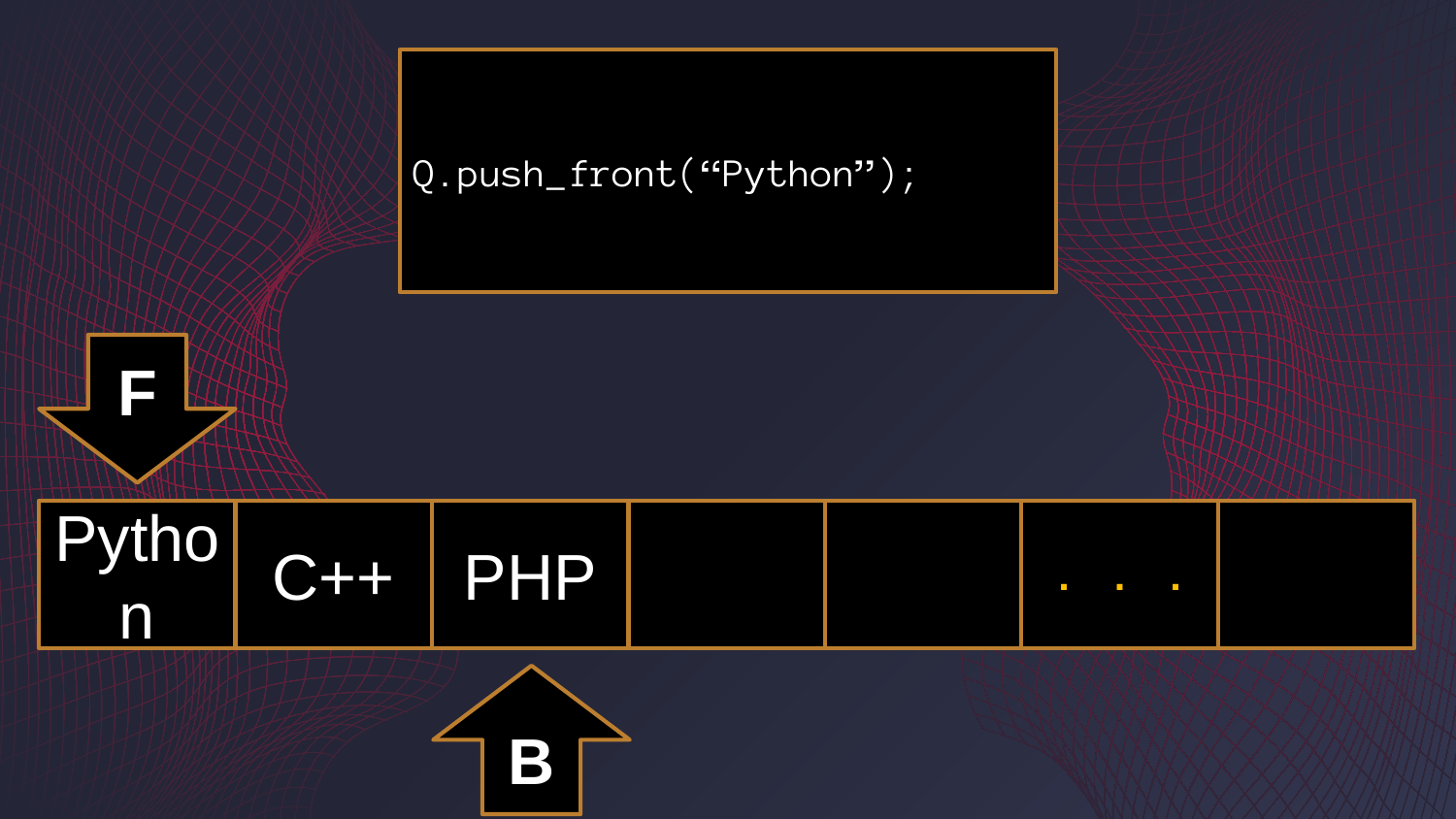

Q.push_front(“Python”);
F
Python
C++
PHP

.    .    .

B